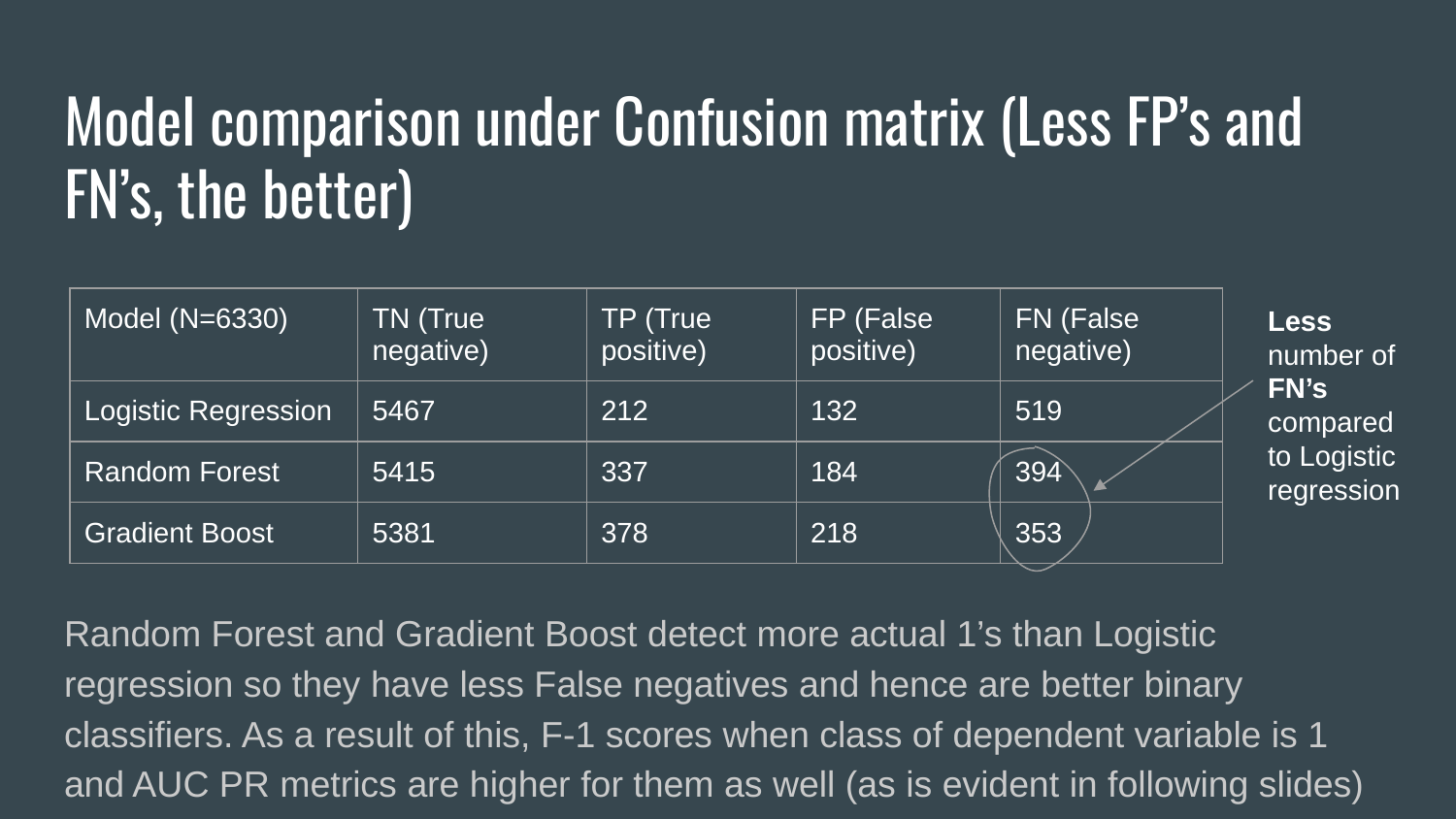

# Model comparison under Confusion matrix (Less FP’s and FN’s, the better)

Random Forest and Gradient Boost detect more actual 1’s than Logistic regression so they have less False negatives and hence are better binary classifiers. As a result of this, F-1 scores when class of dependent variable is 1 and AUC PR metrics are higher for them as well (as is evident in following slides)
| Model (N=6330) | TN (True negative) | TP (True positive) | FP (False positive) | FN (False negative) |
| --- | --- | --- | --- | --- |
| Logistic Regression | 5467 | 212 | 132 | 519 |
| Random Forest | 5415 | 337 | 184 | 394 |
| Gradient Boost | 5381 | 378 | 218 | 353 |
Less number of FN’s compared to Logistic regression